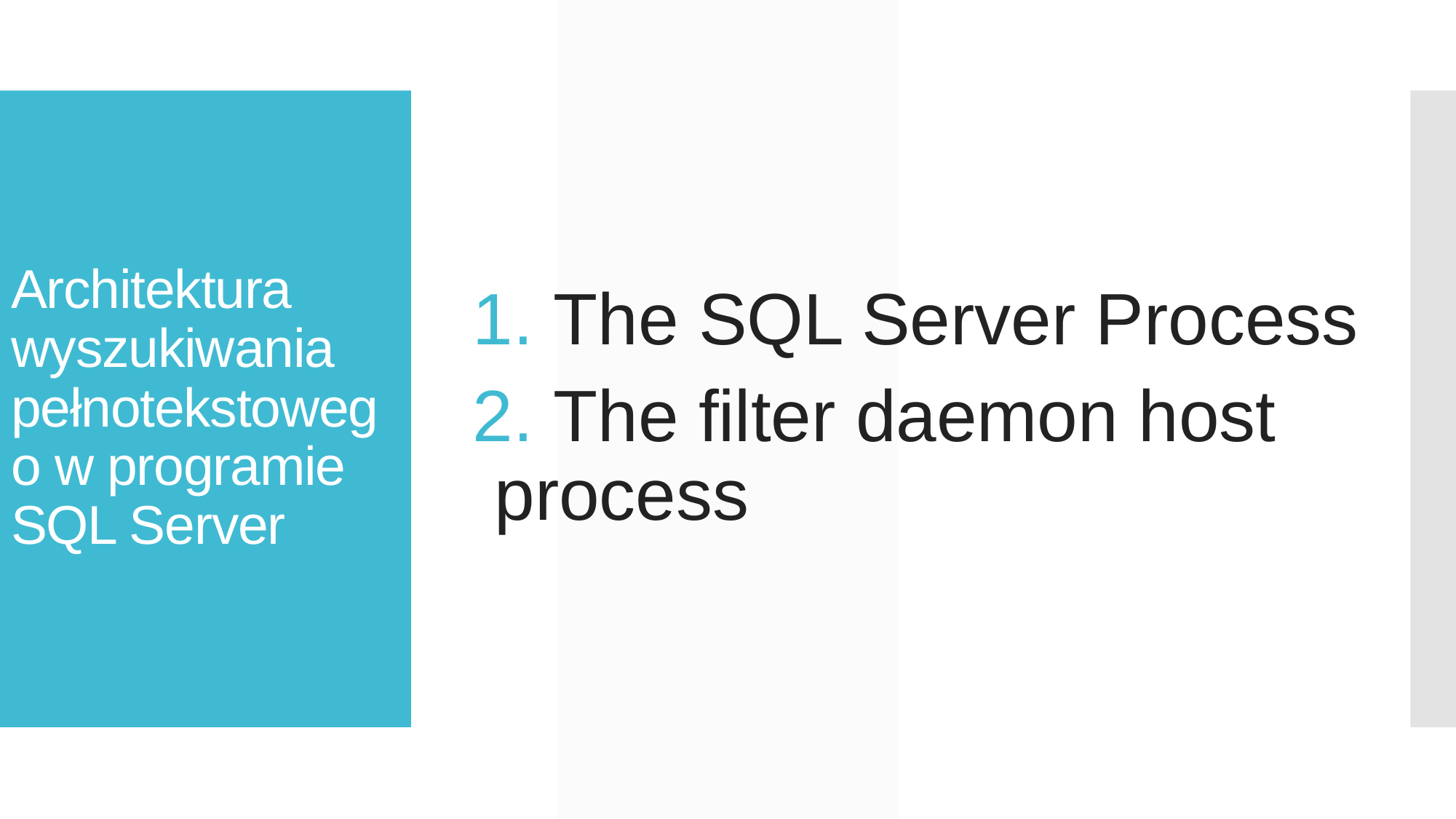

# Architektura wyszukiwania pełnotekstowego w programie SQL Server
 The SQL Server Process
 The filter daemon host process